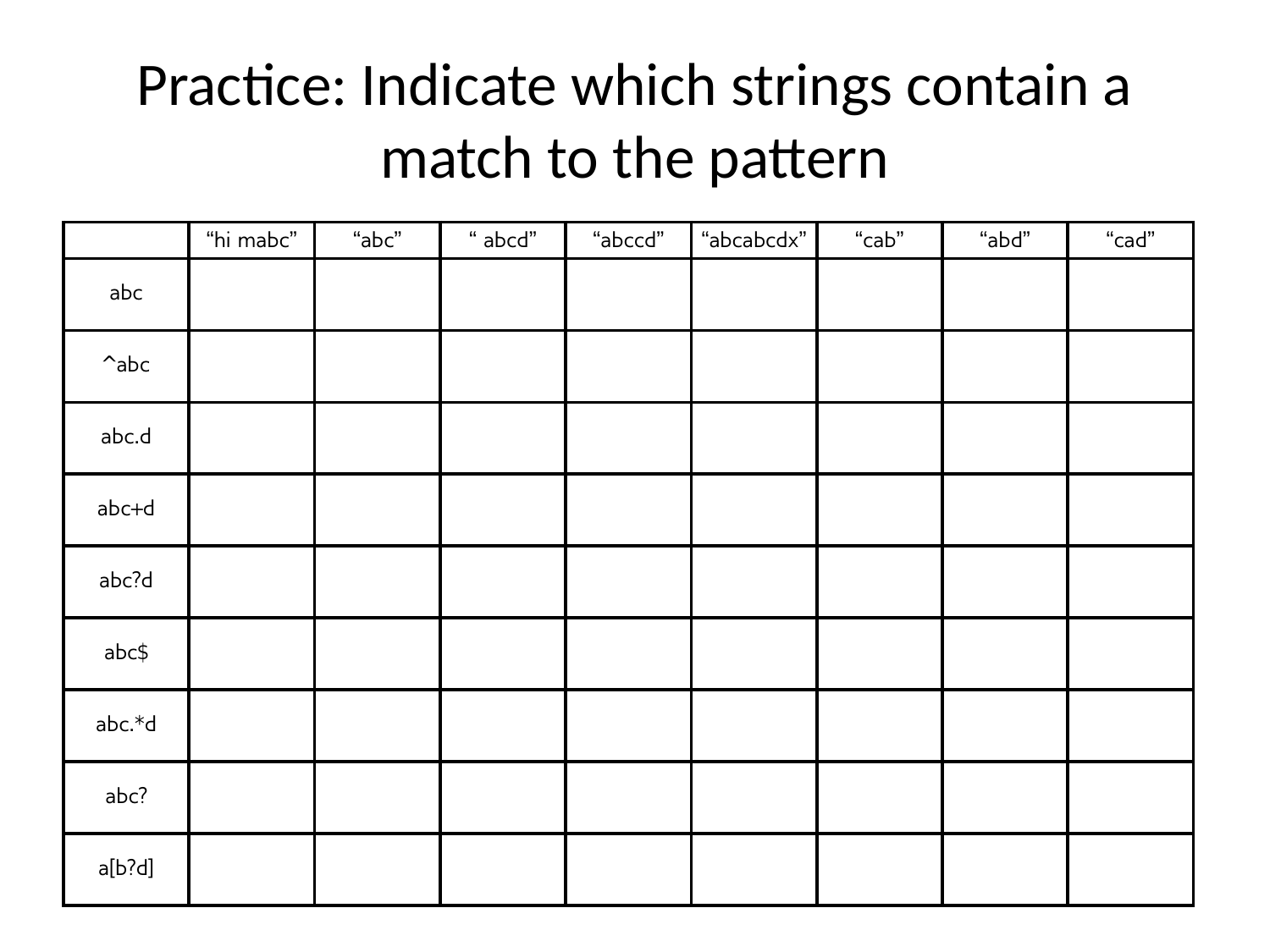

# Practice: Indicate which strings contain a match to the pattern

|  | “hi mabc” | “abc” | “ abcd” | “abccd” | “abcabcdx” | “cab” | “abd” | “cad” |
| --- | --- | --- | --- | --- | --- | --- | --- | --- |
| abc |  |  |  |  |  |  |  |  |
| ^abc |  |  |  |  |  |  |  |  |
| abc.d |  |  |  |  |  |  |  |  |
| abc+d |  |  |  |  |  |  |  |  |
| abc?d |  |  |  |  |  |  |  |  |
| abc$ |  |  |  |  |  |  |  |  |
| abc.\*d |  |  |  |  |  |  |  |  |
| abc? |  |  |  |  |  |  |  |  |
| a[b?d] |  |  |  |  |  |  |  |  |